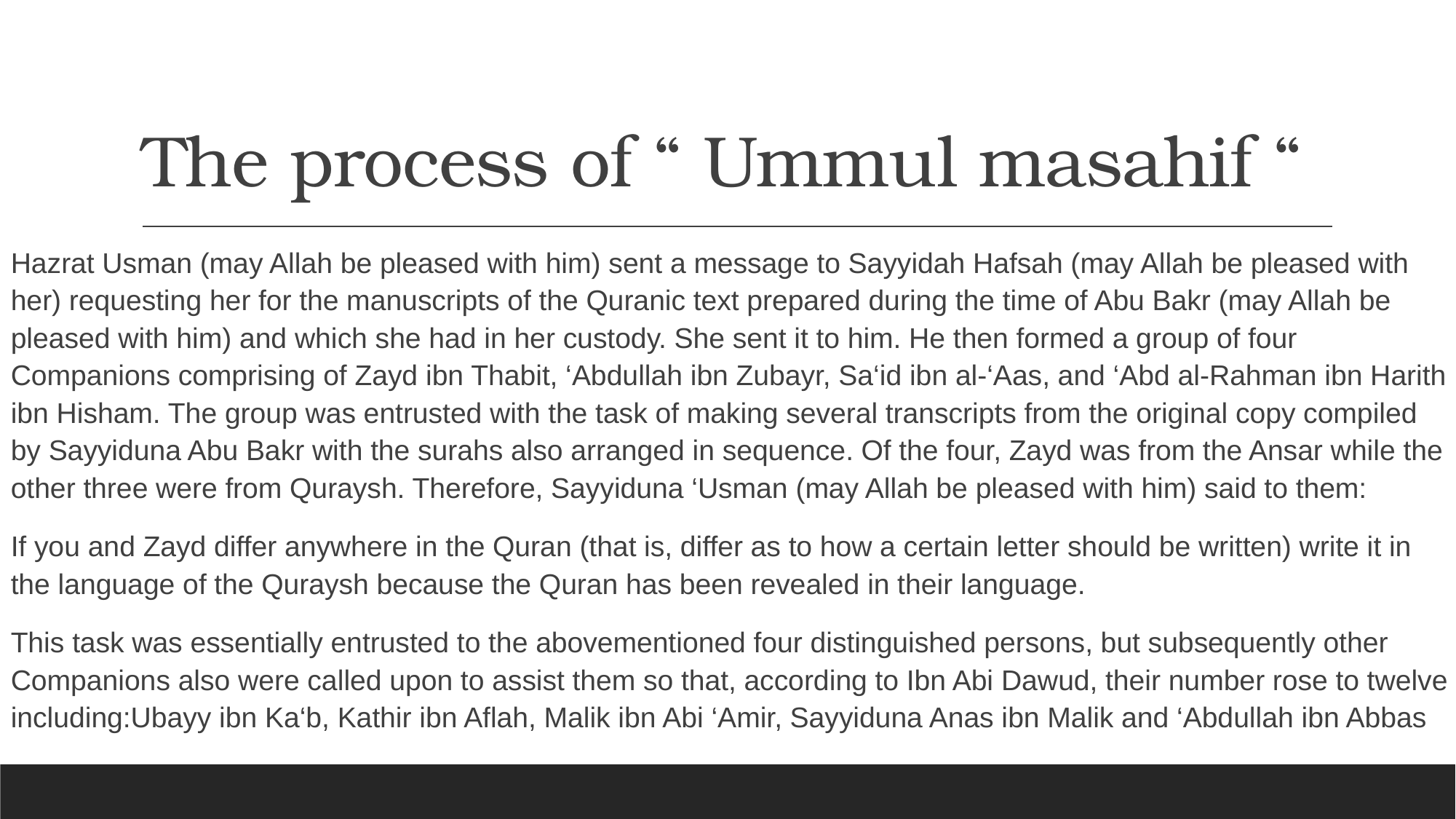

# The process of “ Ummul masahif “
Hazrat Usman (may Allah be pleased with him) sent a message to Sayyidah Hafsah (may Allah be pleased with her) requesting her for the manuscripts of the Quranic text prepared during the time of Abu Bakr (may Allah be pleased with him) and which she had in her custody. She sent it to him. He then formed a group of four Companions comprising of Zayd ibn Thabit, ‘Abdullah ibn Zubayr, Sa‘id ibn al-‘Aas, and ‘Abd al-Rahman ibn Harith ibn Hisham. The group was entrusted with the task of making several transcripts from the original copy compiled by Sayyiduna Abu Bakr with the surahs also arranged in sequence. Of the four, Zayd was from the Ansar while the other three were from Quraysh. Therefore, Sayyiduna ‘Usman (may Allah be pleased with him) said to them:
If you and Zayd differ anywhere in the Quran (that is, differ as to how a certain letter should be written) write it in the language of the Quraysh because the Quran has been revealed in their language.
This task was essentially entrusted to the abovementioned four distinguished persons, but subsequently other Companions also were called upon to assist them so that, according to Ibn Abi Dawud, their number rose to twelve including:Ubayy ibn Ka‘b, Kathir ibn Aflah, Malik ibn Abi ‘Amir, Sayyiduna Anas ibn Malik and ‘Abdullah ibn Abbas